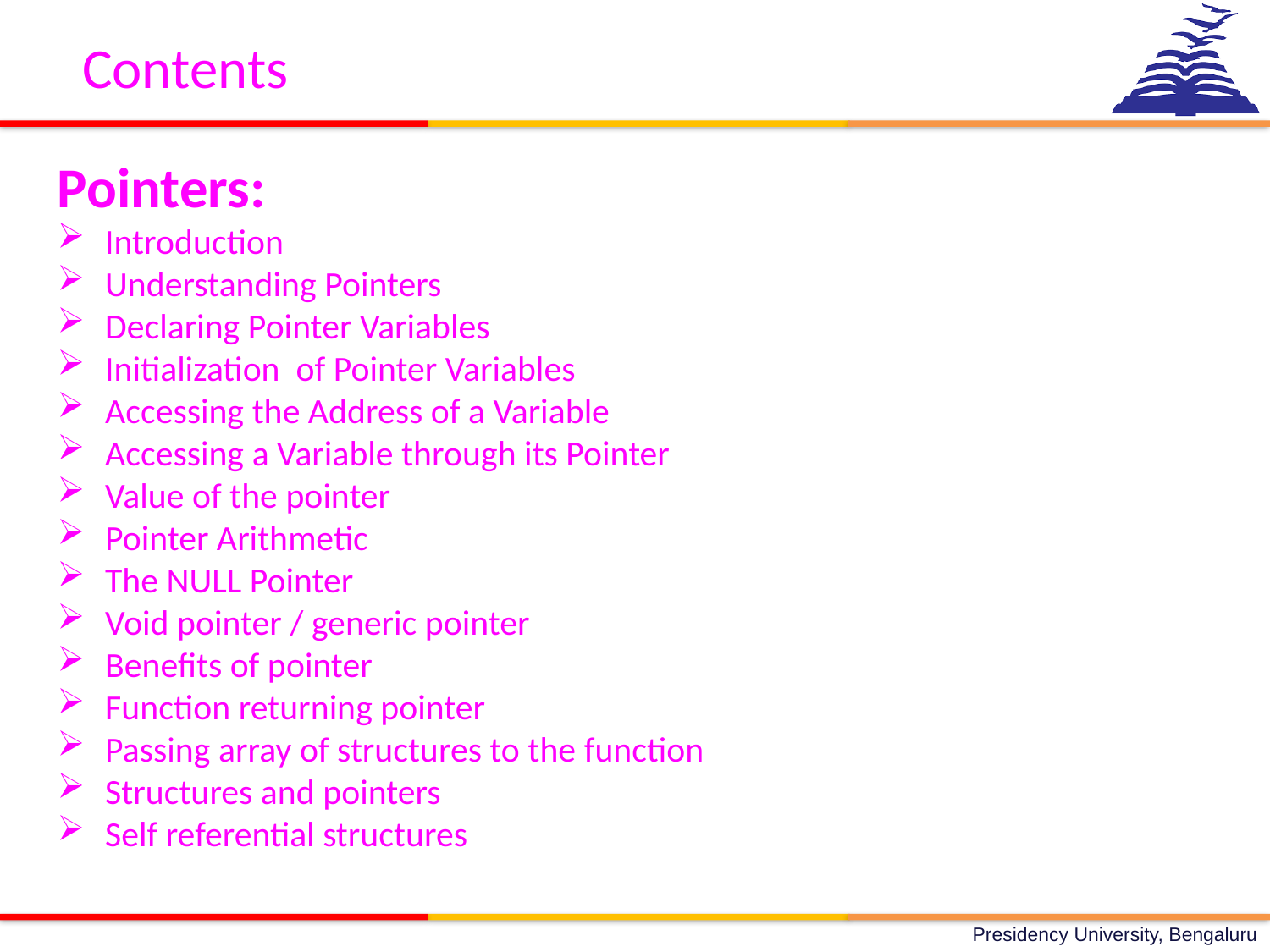

Contents
Pointers:
Introduction
Understanding Pointers
Declaring Pointer Variables
Initialization  of Pointer Variables
Accessing the Address of a Variable
Accessing a Variable through its Pointer
Value of the pointer
Pointer Arithmetic
The NULL Pointer
Void pointer / generic pointer
Benefits of pointer
Function returning pointer
Passing array of structures to the function
Structures and pointers
Self referential structures